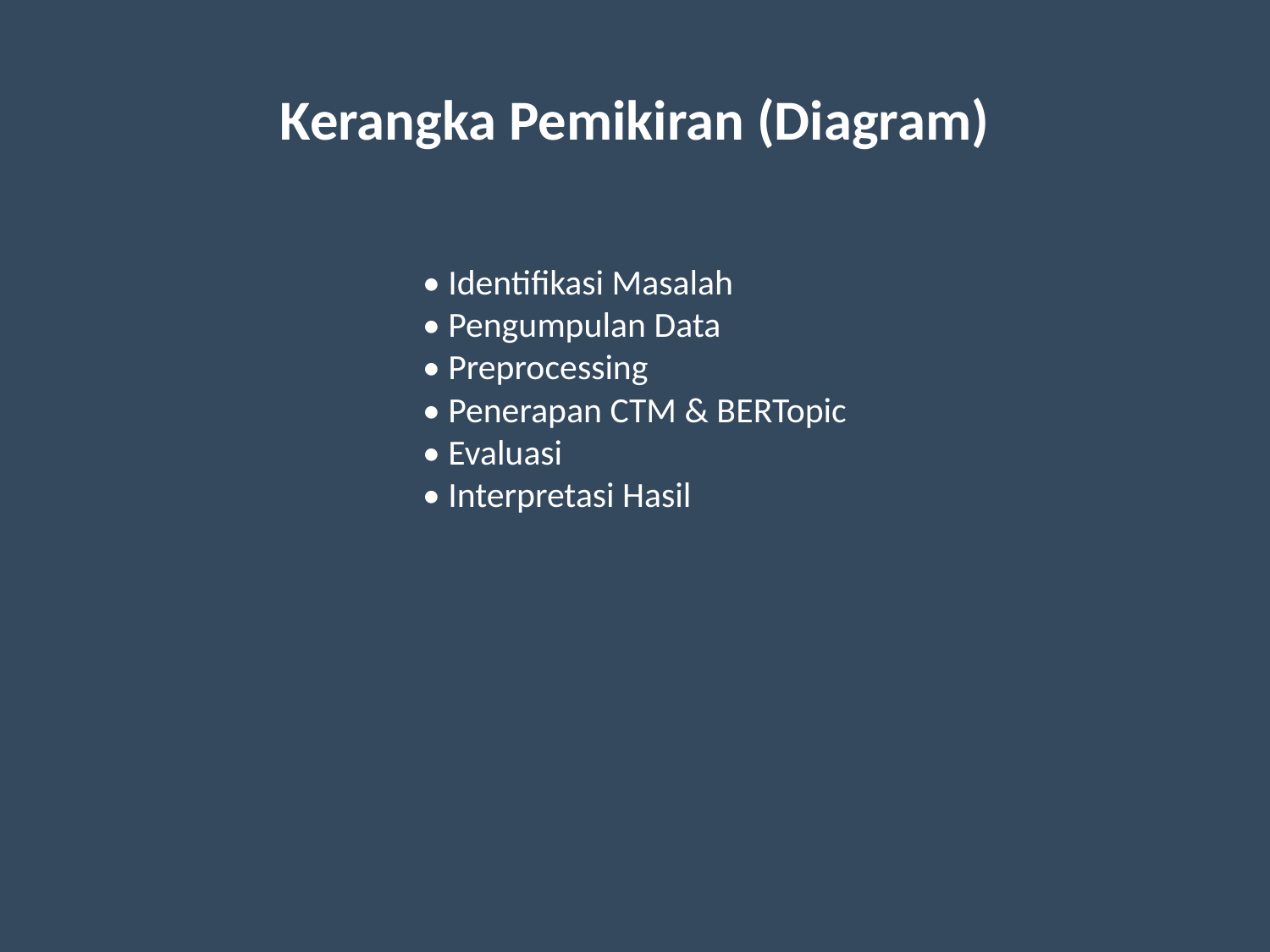

# Kerangka Pemikiran (Diagram)
• Identifikasi Masalah
• Pengumpulan Data
• Preprocessing
• Penerapan CTM & BERTopic
• Evaluasi
• Interpretasi Hasil